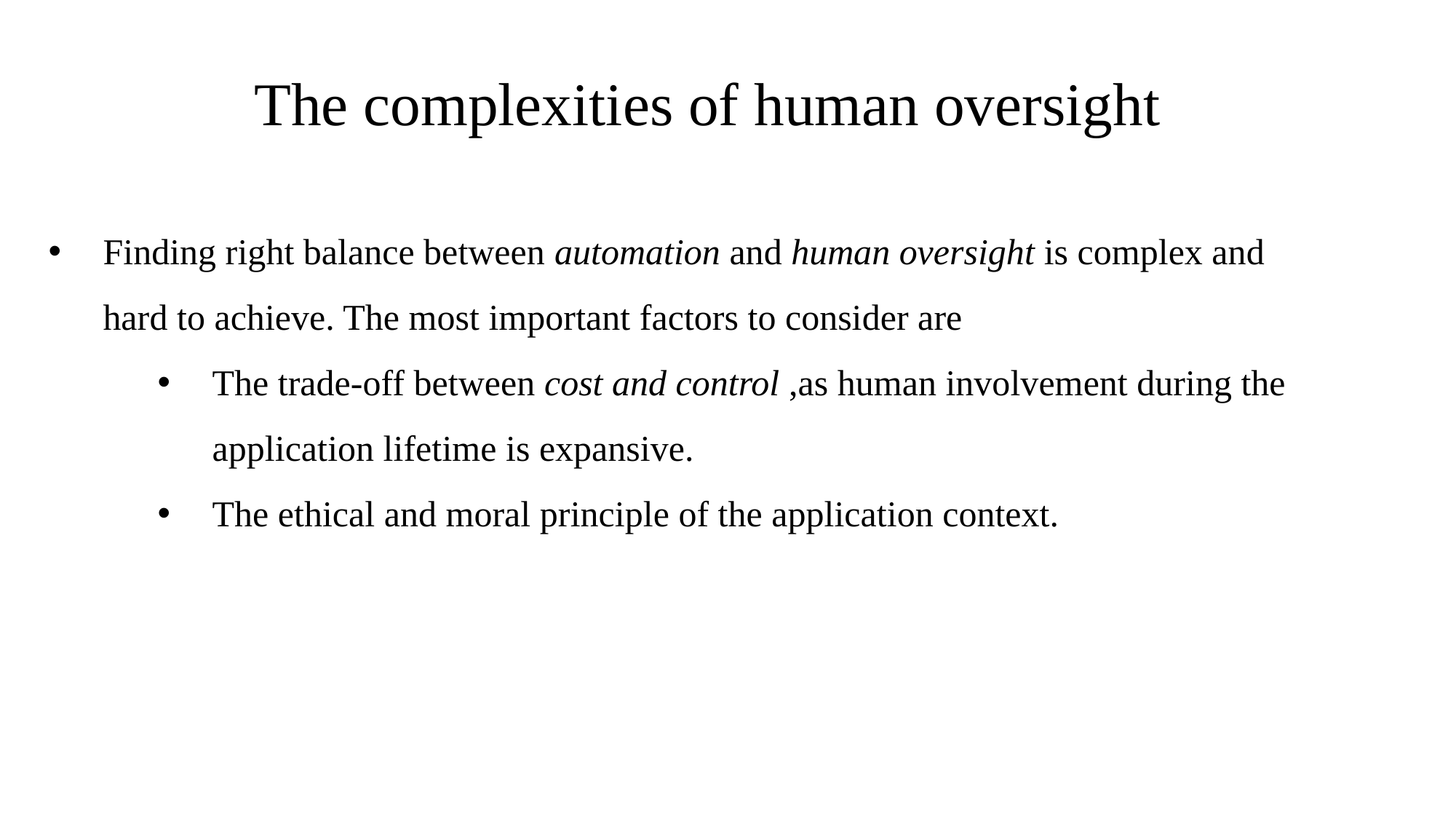

The complexities of human oversight
Finding right balance between automation and human oversight is complex and hard to achieve. The most important factors to consider are
The trade-off between cost and control ,as human involvement during the application lifetime is expansive.
The ethical and moral principle of the application context.